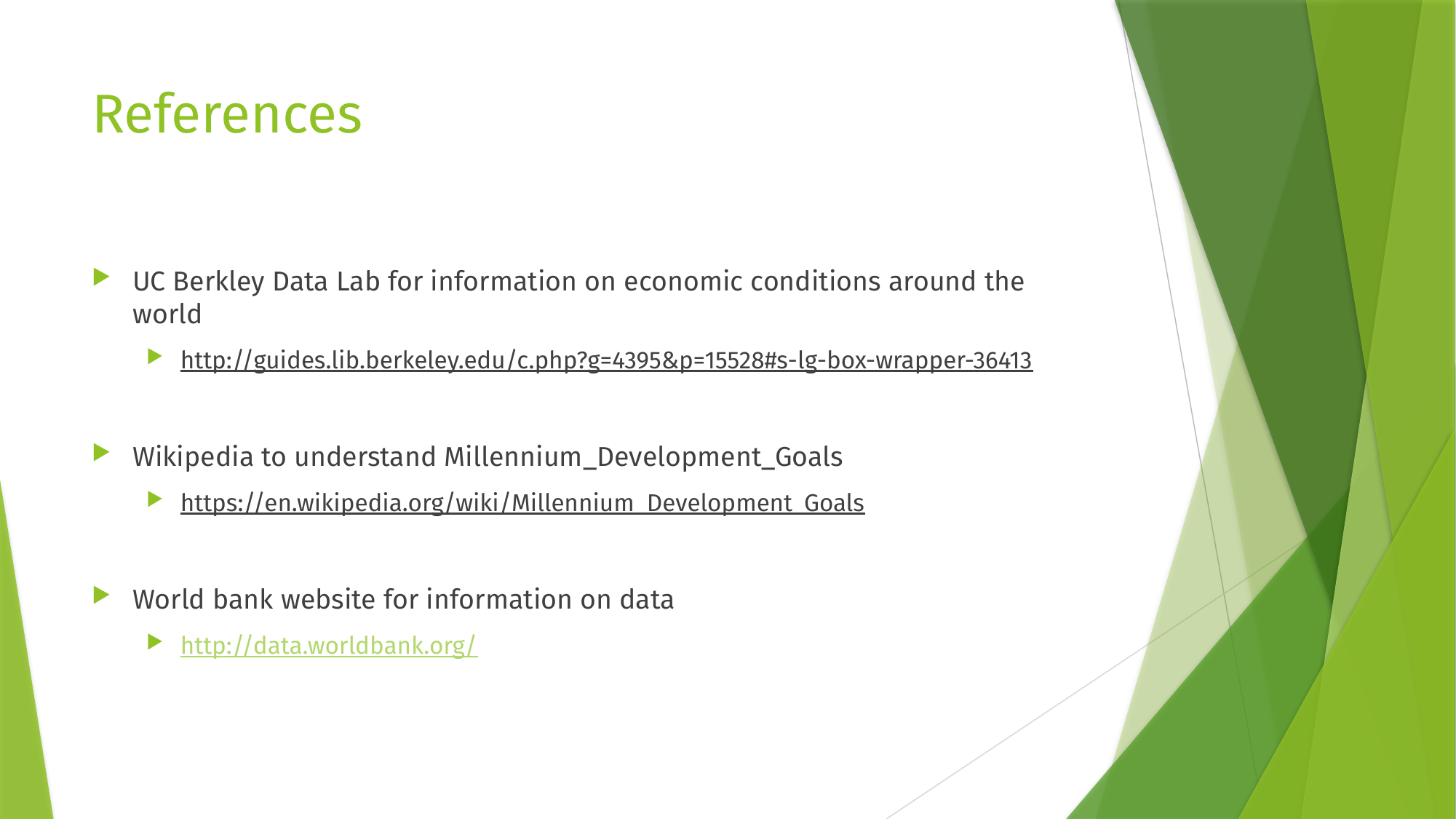

# References
UC Berkley Data Lab for information on economic conditions around the world
http://guides.lib.berkeley.edu/c.php?g=4395&p=15528#s-lg-box-wrapper-36413

Wikipedia to understand Millennium_Development_Goals
https://en.wikipedia.org/wiki/Millennium_Development_Goals

World bank website for information on data
http://data.worldbank.org/